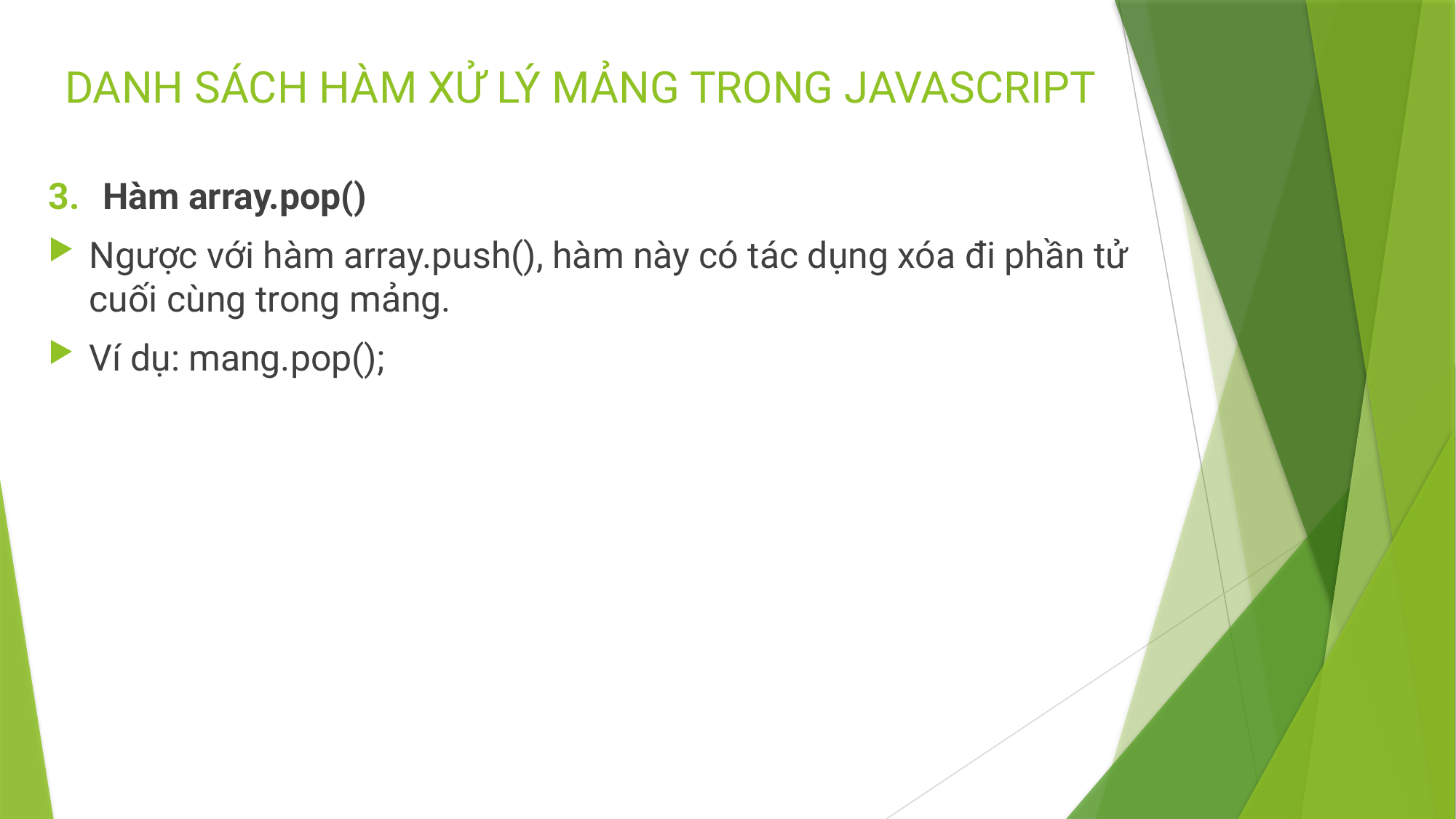

# DANH SÁCH HÀM XỬ LÝ MẢNG TRONG JAVASCRIPT
Hàm array.pop()
Ngược với hàm array.push(), hàm này có tác dụng xóa đi phần tử cuối cùng trong mảng.
Ví dụ: mang.pop();